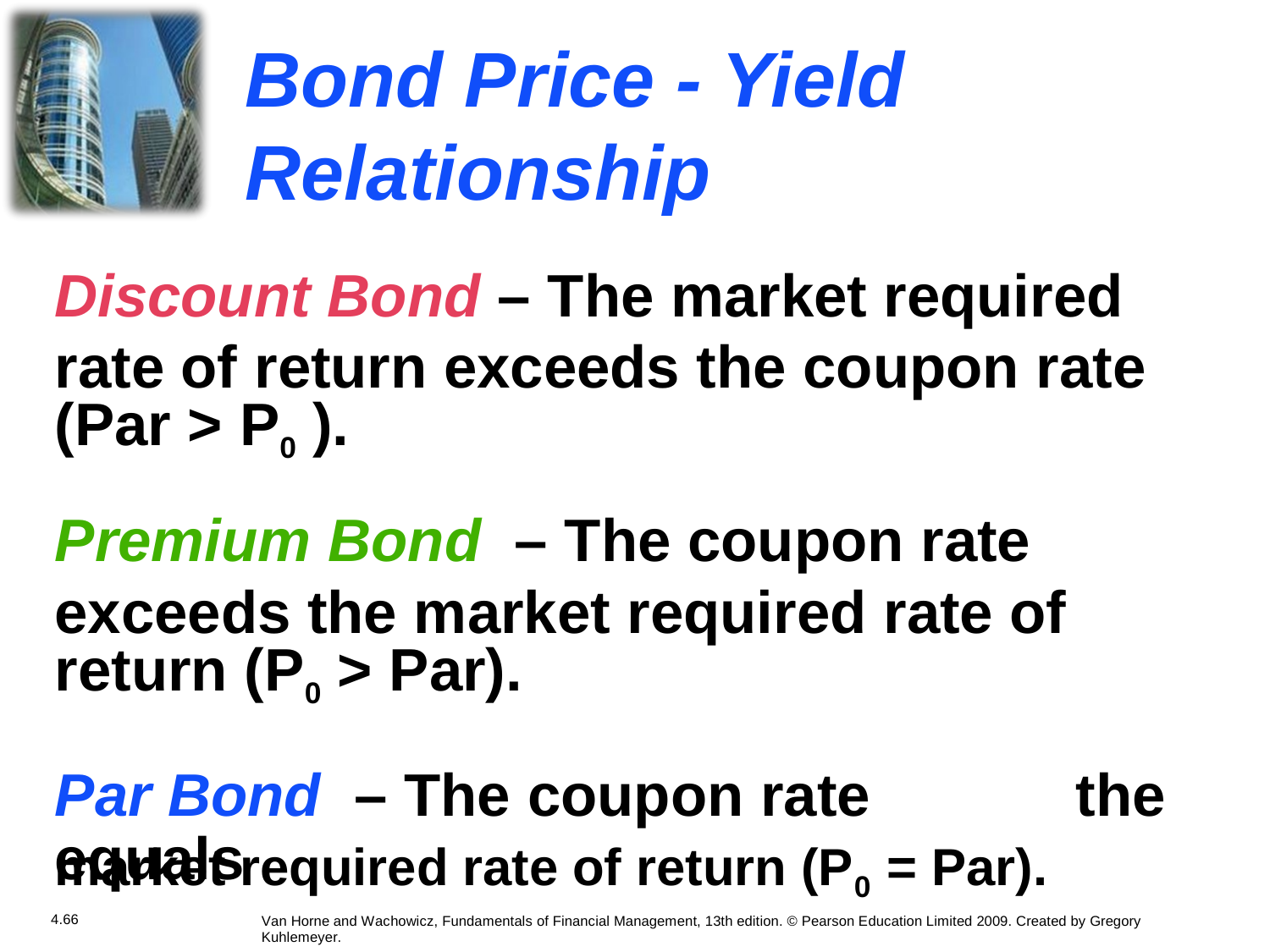

Bond
Price
- Yield
Relationship
Discount Bond – The market required
rate of return exceeds the coupon rate
(Par > P0  ).
Premium Bond  – The coupon rate
exceeds the market required rate of
return (P0  > Par).
Par Bond  – The coupon rate equals
the
market required rate of return (P0  = Par).
4.66
Van Horne and Wachowicz, Fundamentals of Financial Management, 13th edition. © Pearson Education Limited 2009. Created by Gregory Kuhlemeyer.